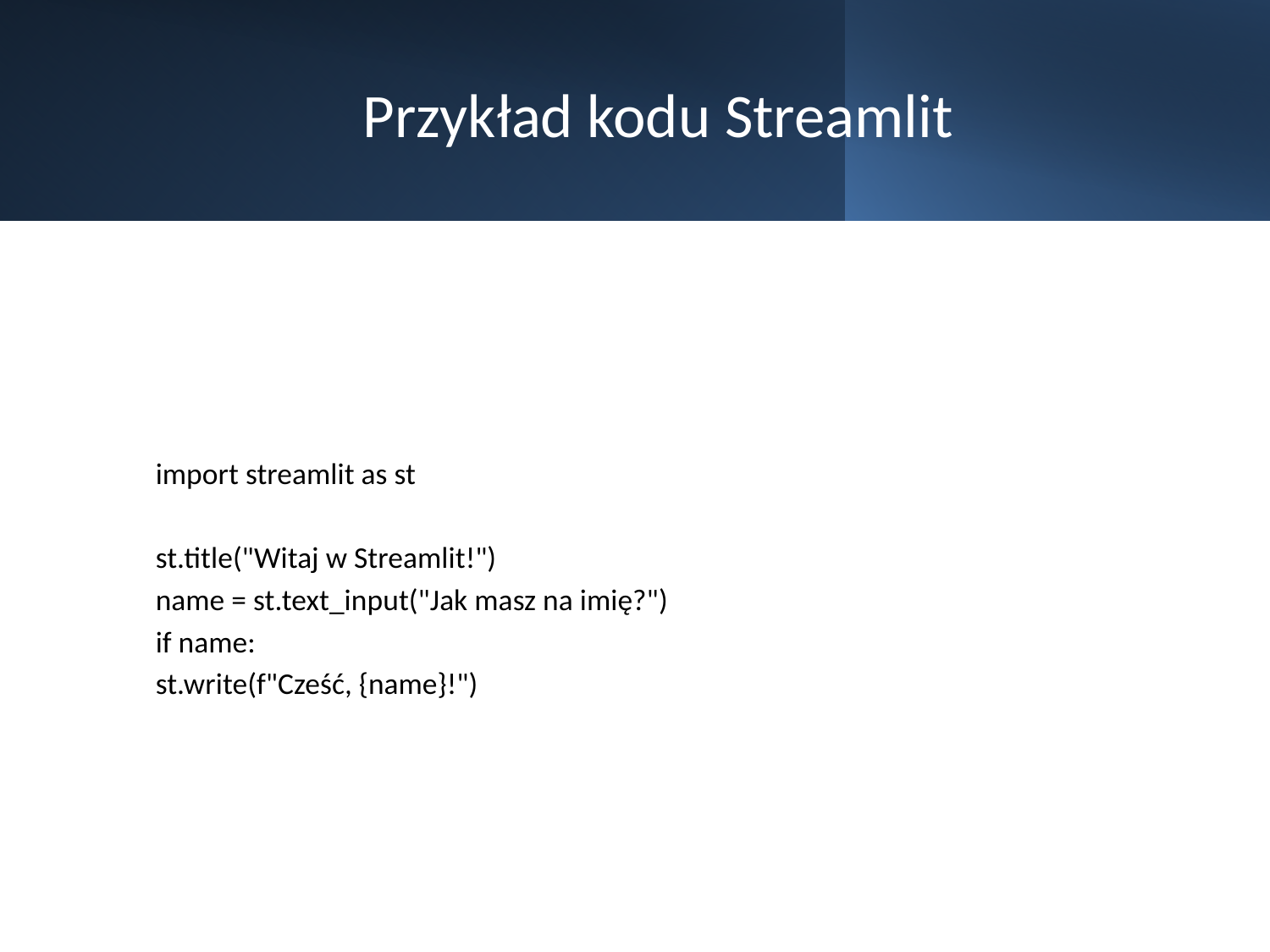

# Przykład kodu Streamlit
import streamlit as st

st.title("Witaj w Streamlit!")
name = st.text_input("Jak masz na imię?")
if name:
st.write(f"Cześć, {name}!")